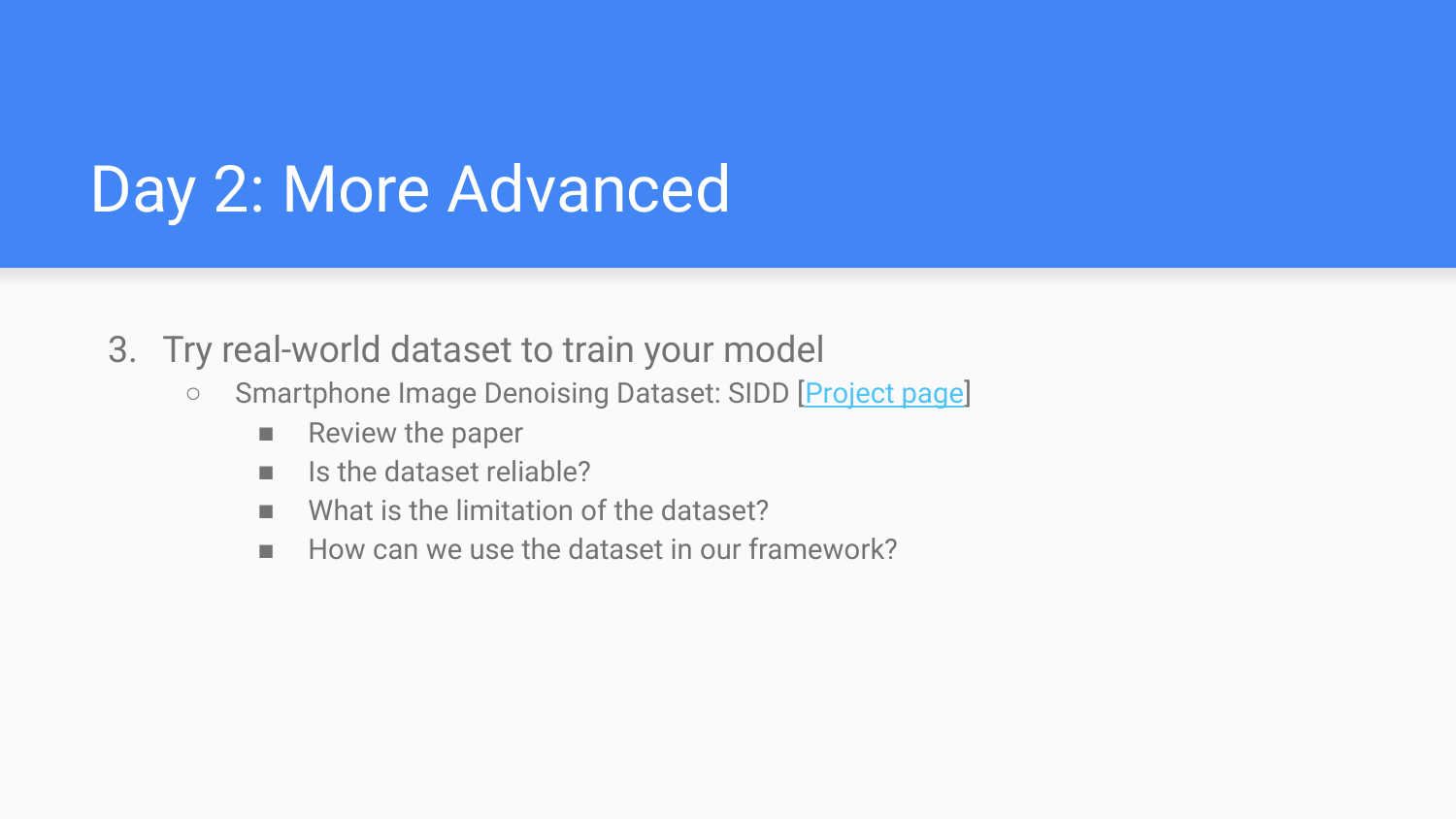

# Day 2: More Advanced
Try real-world dataset to train your model
Smartphone Image Denoising Dataset: SIDD [Project page]
Review the paper
Is the dataset reliable?
What is the limitation of the dataset?
How can we use the dataset in our framework?